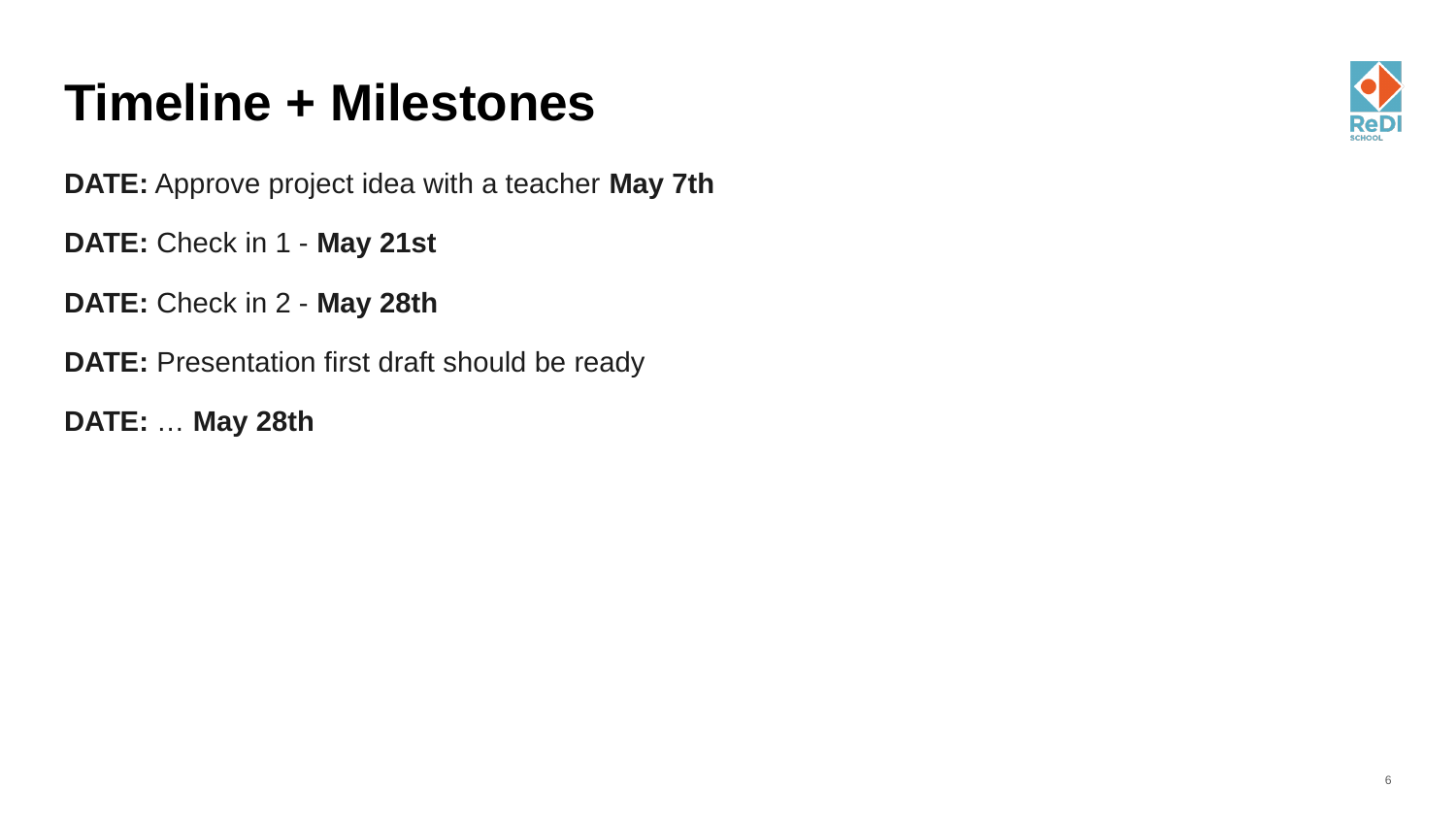

# Timeline + Milestones
DATE: Approve project idea with a teacher May 7th
DATE: Check in 1 - May 21st
DATE: Check in 2 - May 28th
DATE: Presentation first draft should be ready
DATE: … May 28th
6